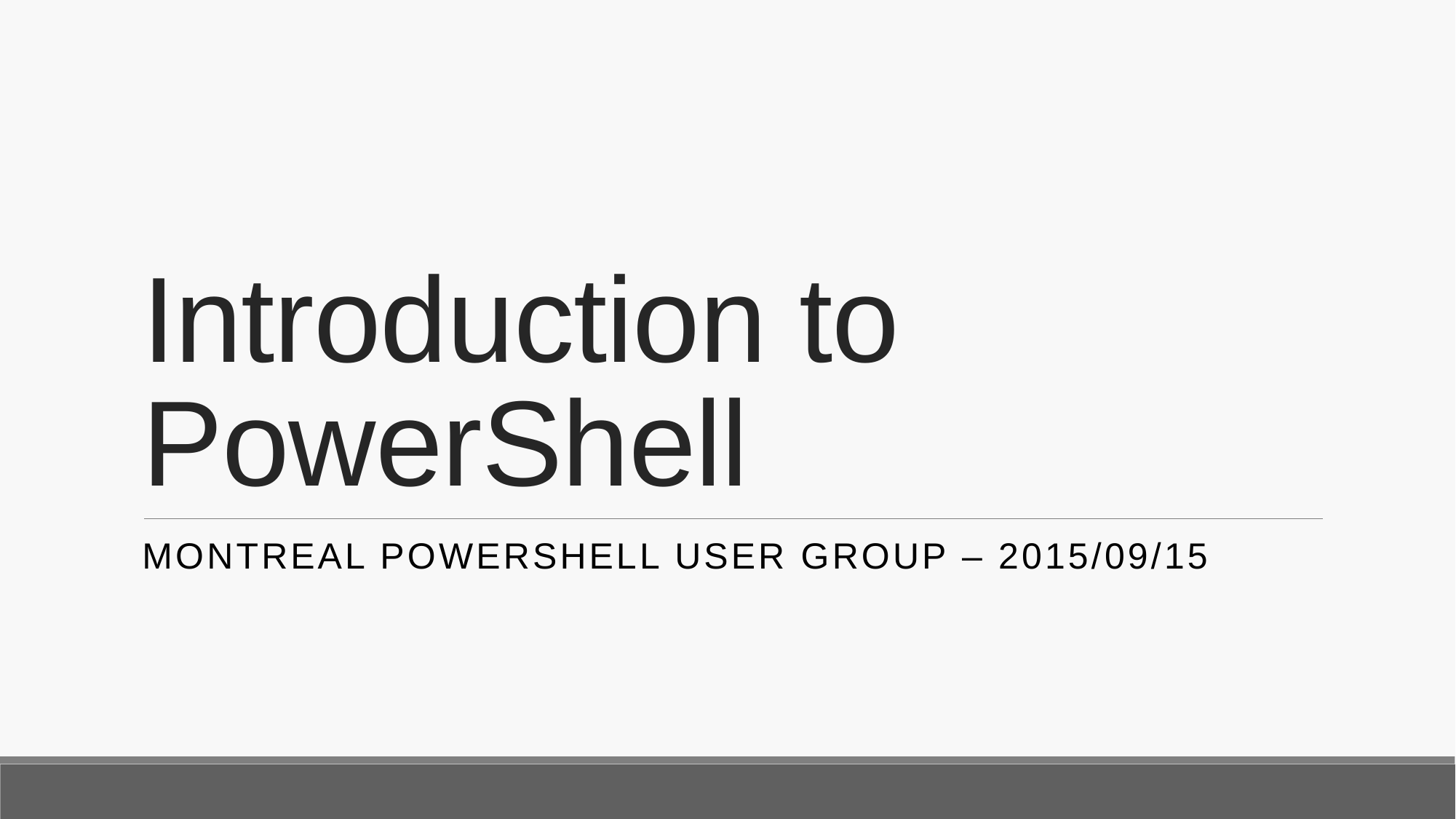

# Introduction to PowerShell
Montreal PowerShell User Group – 2015/09/15